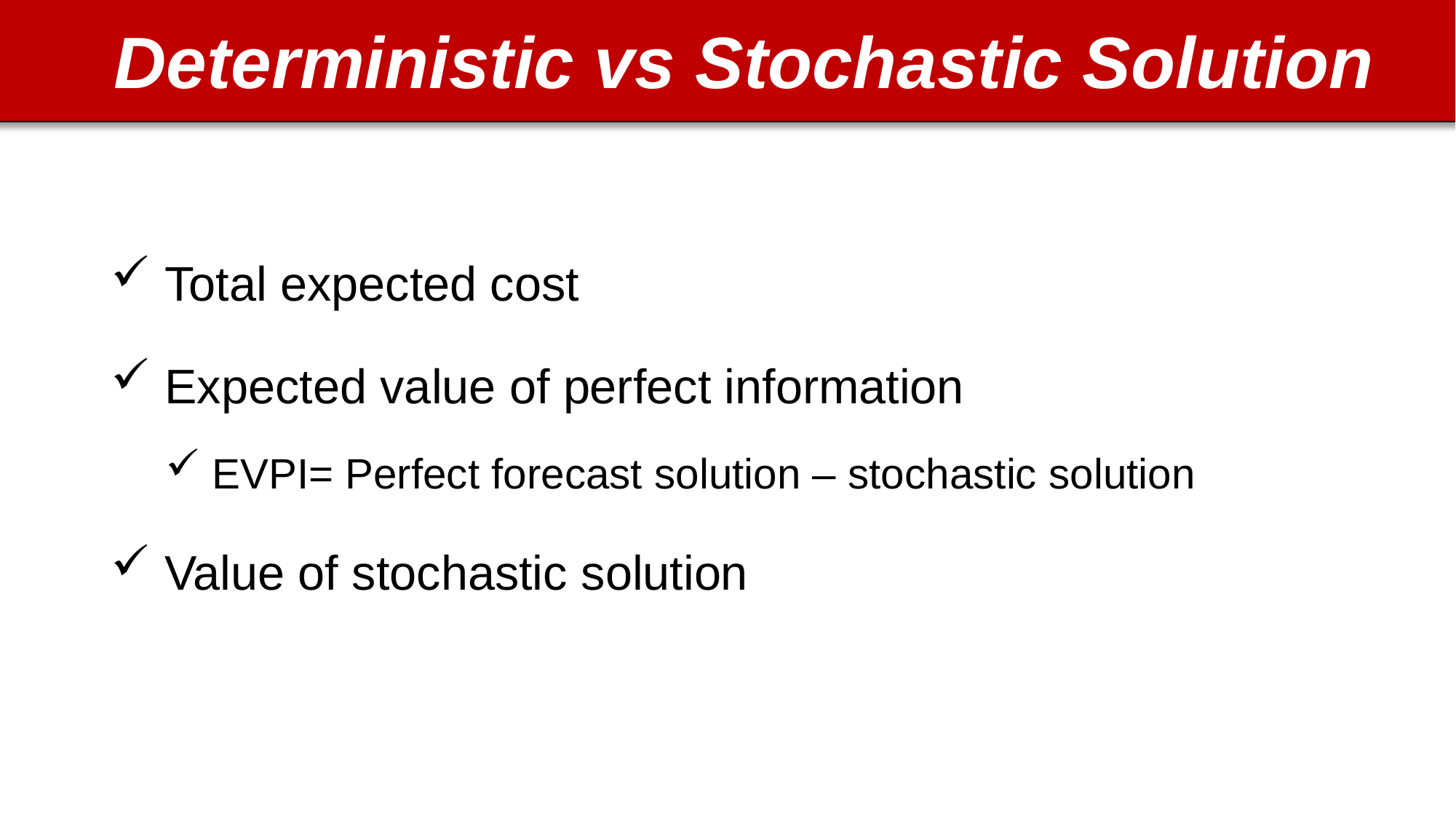

Deterministic vs Stochastic Solution
 Total expected cost
 Expected value of perfect information
 EVPI= Perfect forecast solution – stochastic solution
 Value of stochastic solution